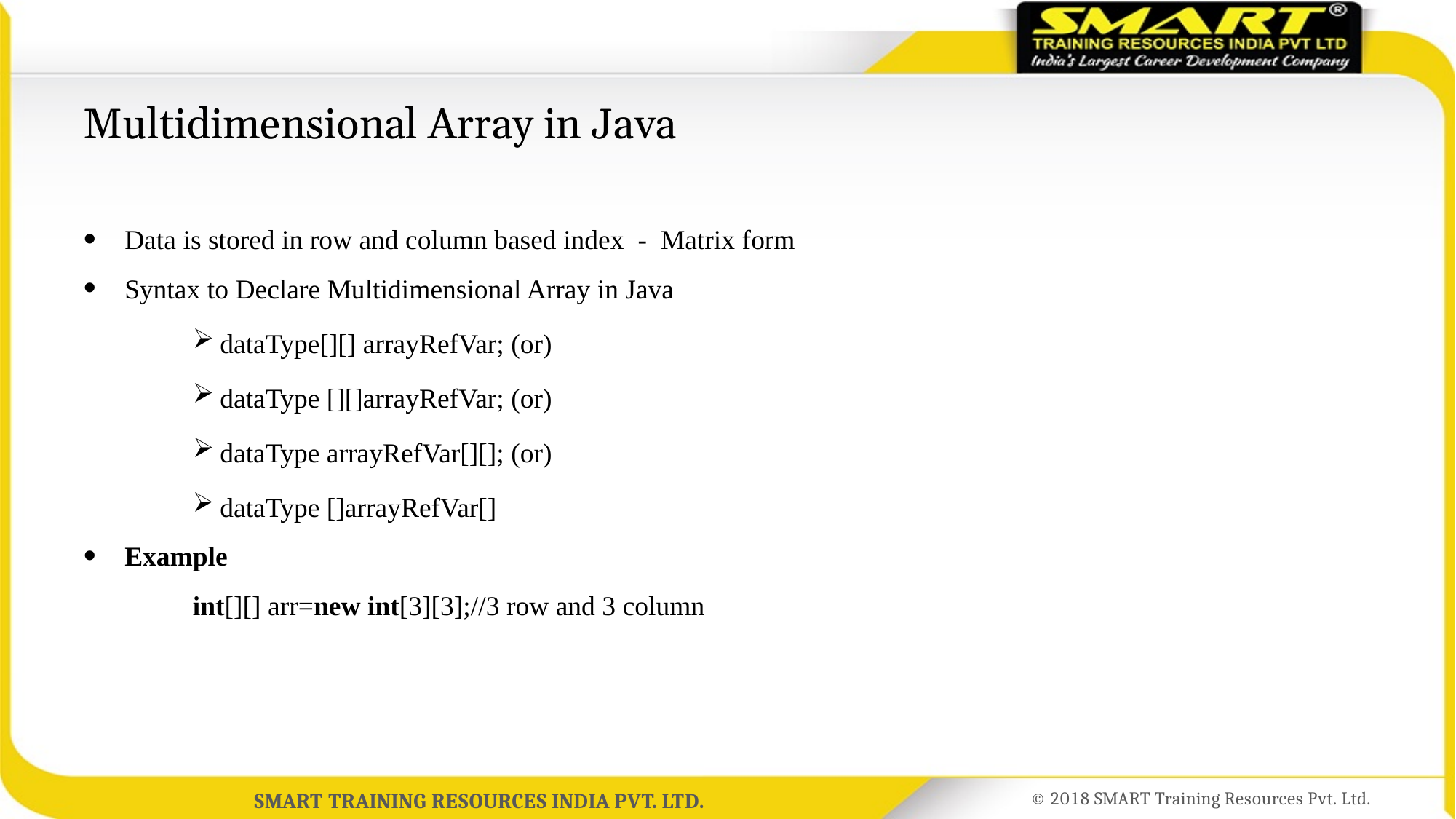

# Multidimensional Array in Java
Data is stored in row and column based index  -  Matrix form
Syntax to Declare Multidimensional Array in Java
dataType[][] arrayRefVar; (or)
dataType [][]arrayRefVar; (or)
dataType arrayRefVar[][]; (or)
dataType []arrayRefVar[]
Example
	int[][] arr=new int[3][3];//3 row and 3 column